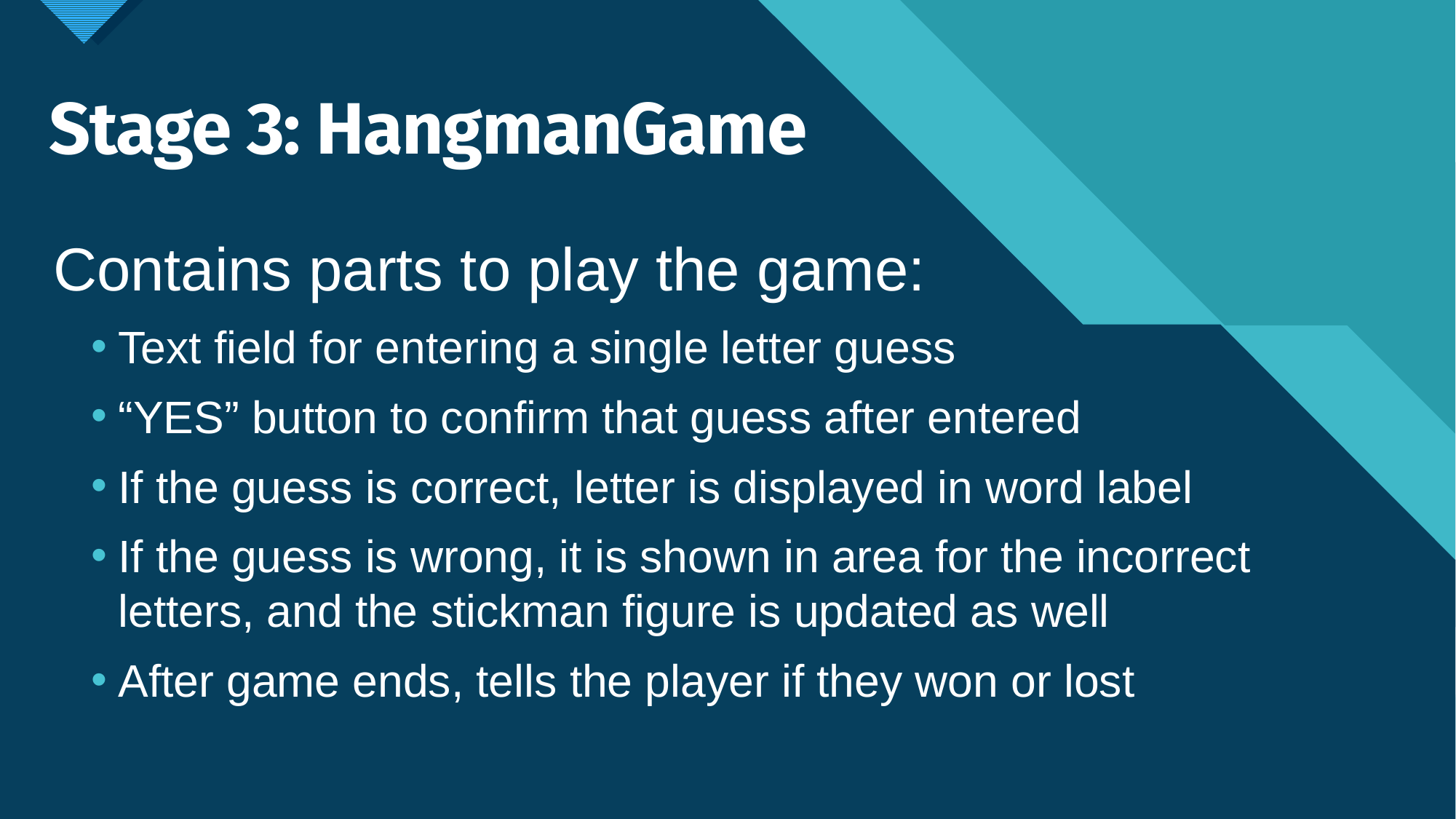

# Stage 3: HangmanGame
 Contains parts to play the game:
Text field for entering a single letter guess
“YES” button to confirm that guess after entered
If the guess is correct, letter is displayed in word label
If the guess is wrong, it is shown in area for the incorrect    letters, and the stickman figure is updated as well
After game ends, tells the player if they won or lost